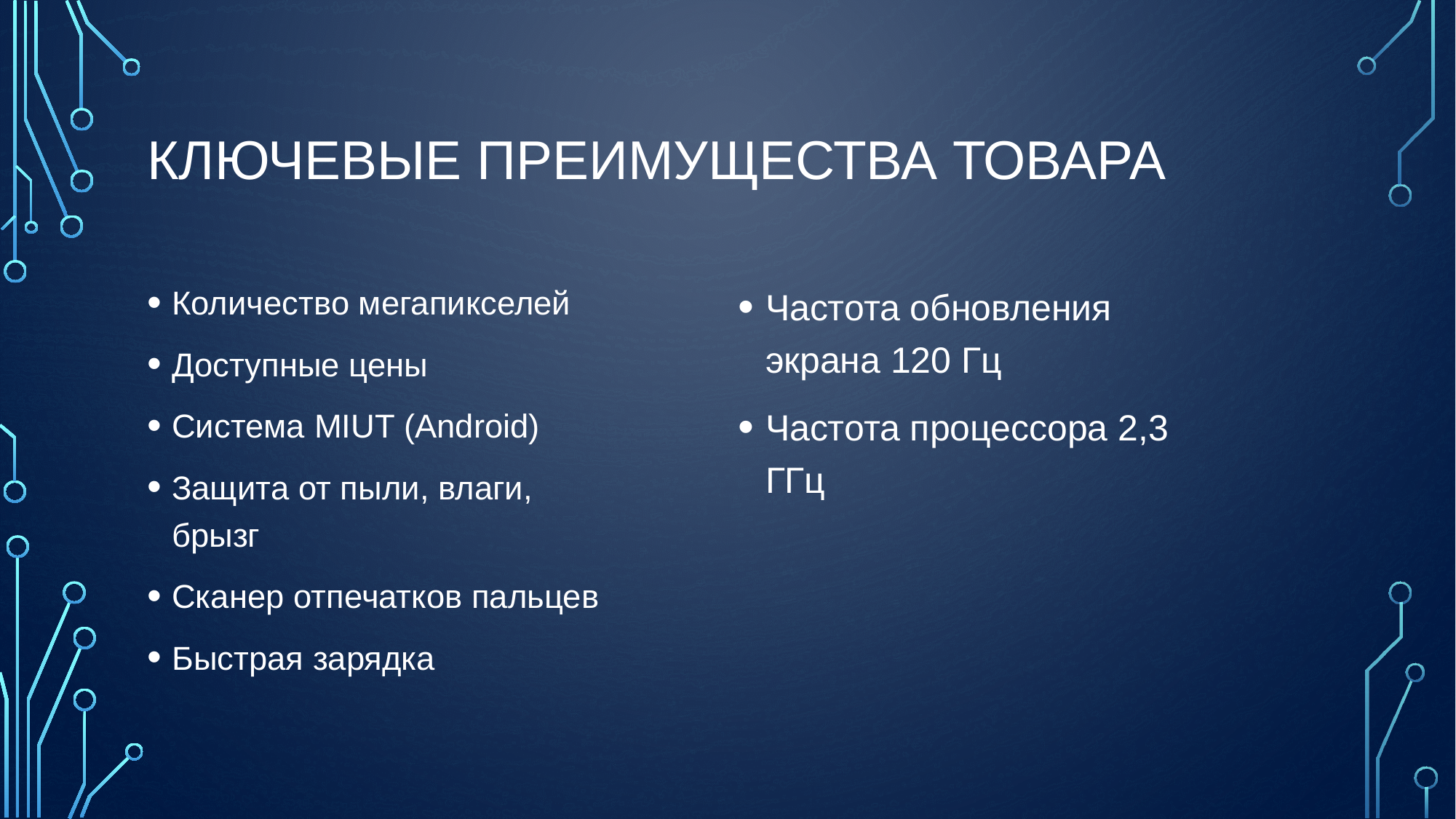

# Ключевые преимущества товара
Количество мегапикселей
Доступные цены
Система MIUT (Android)
Защита от пыли, влаги, брызг
Сканер отпечатков пальцев
Быстрая зарядка
Частота обновления экрана 120 Гц
Частота процессора 2,3 ГГц